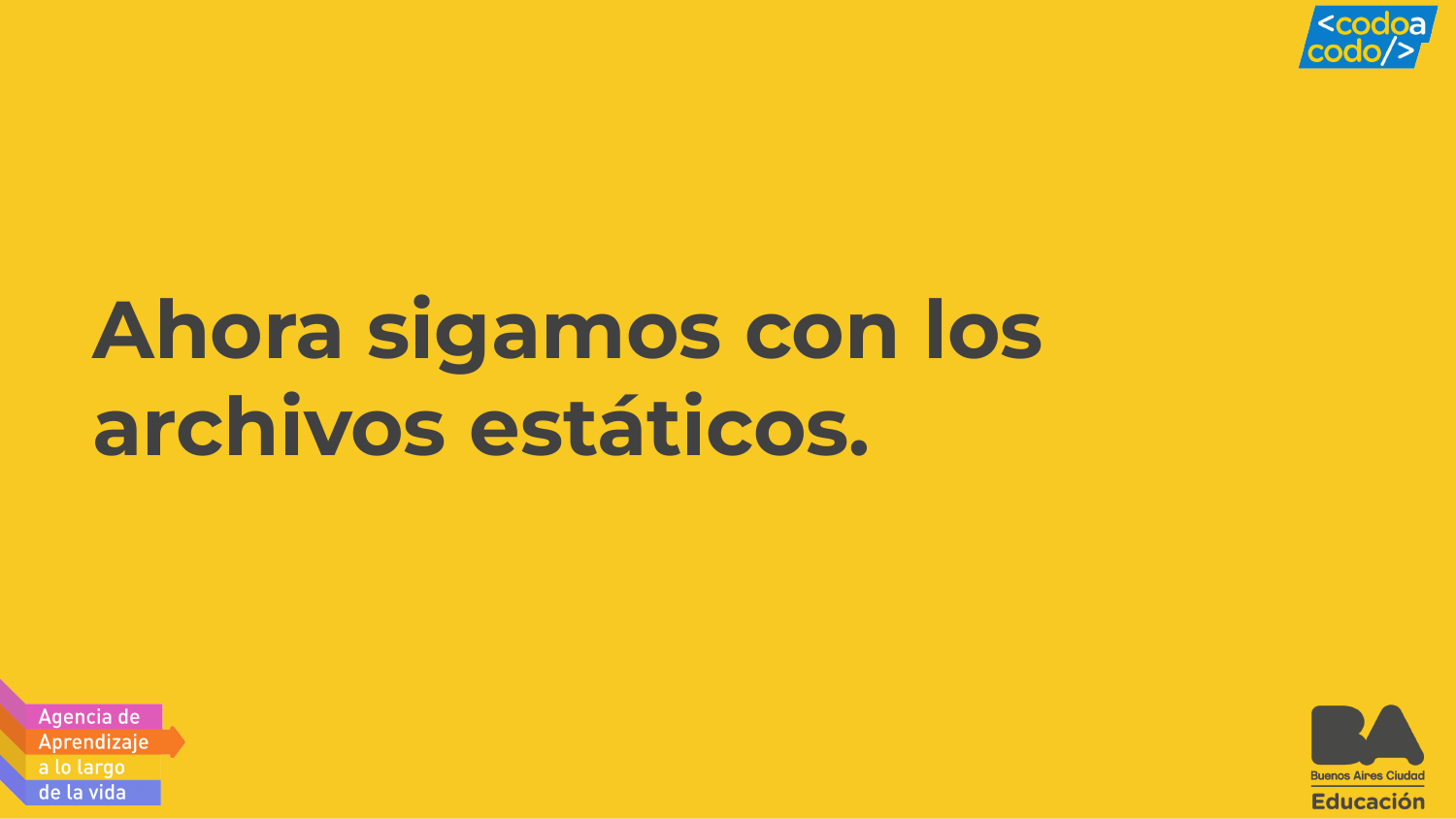

# Ahora sigamos con los archivos estáticos.